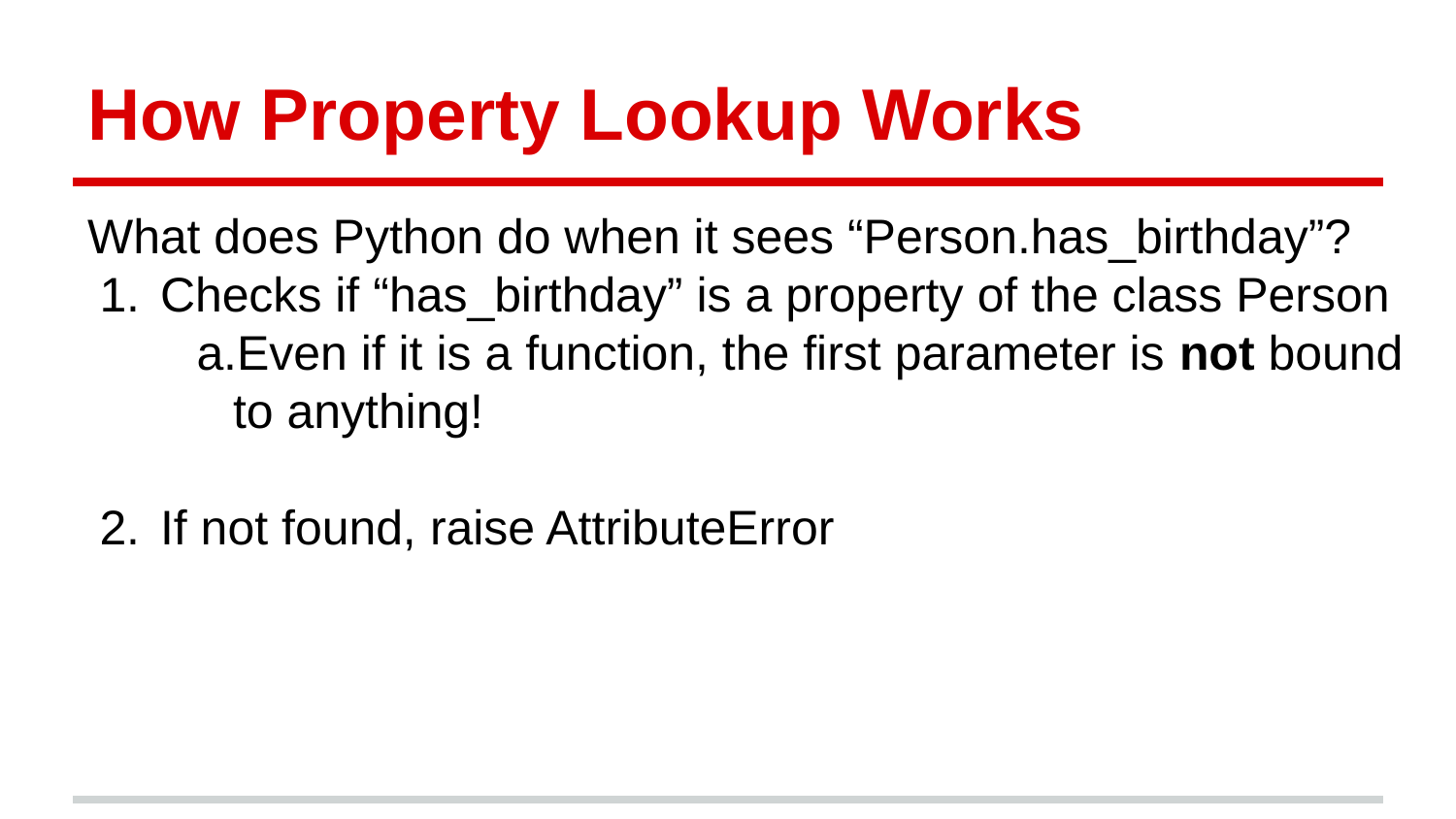

# How Property Lookup Works
What does Python do when it sees “Person.has_birthday”?
Checks if “has_birthday” is a property of the class Person
Even if it is a function, the first parameter is not bound to anything!
If not found, raise AttributeError